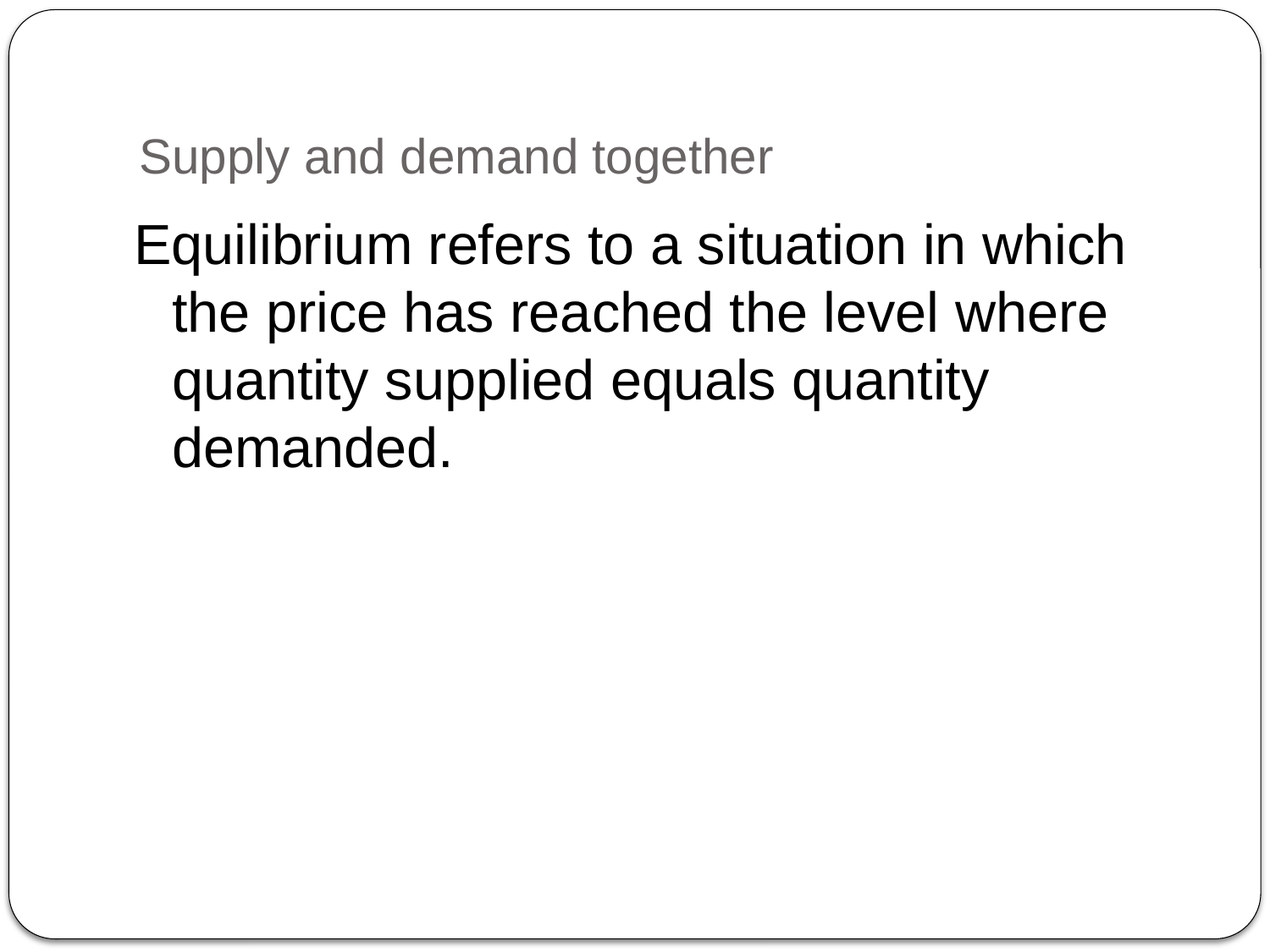

# Supply and demand together
Equilibrium refers to a situation in which the price has reached the level where quantity supplied equals quantity demanded.